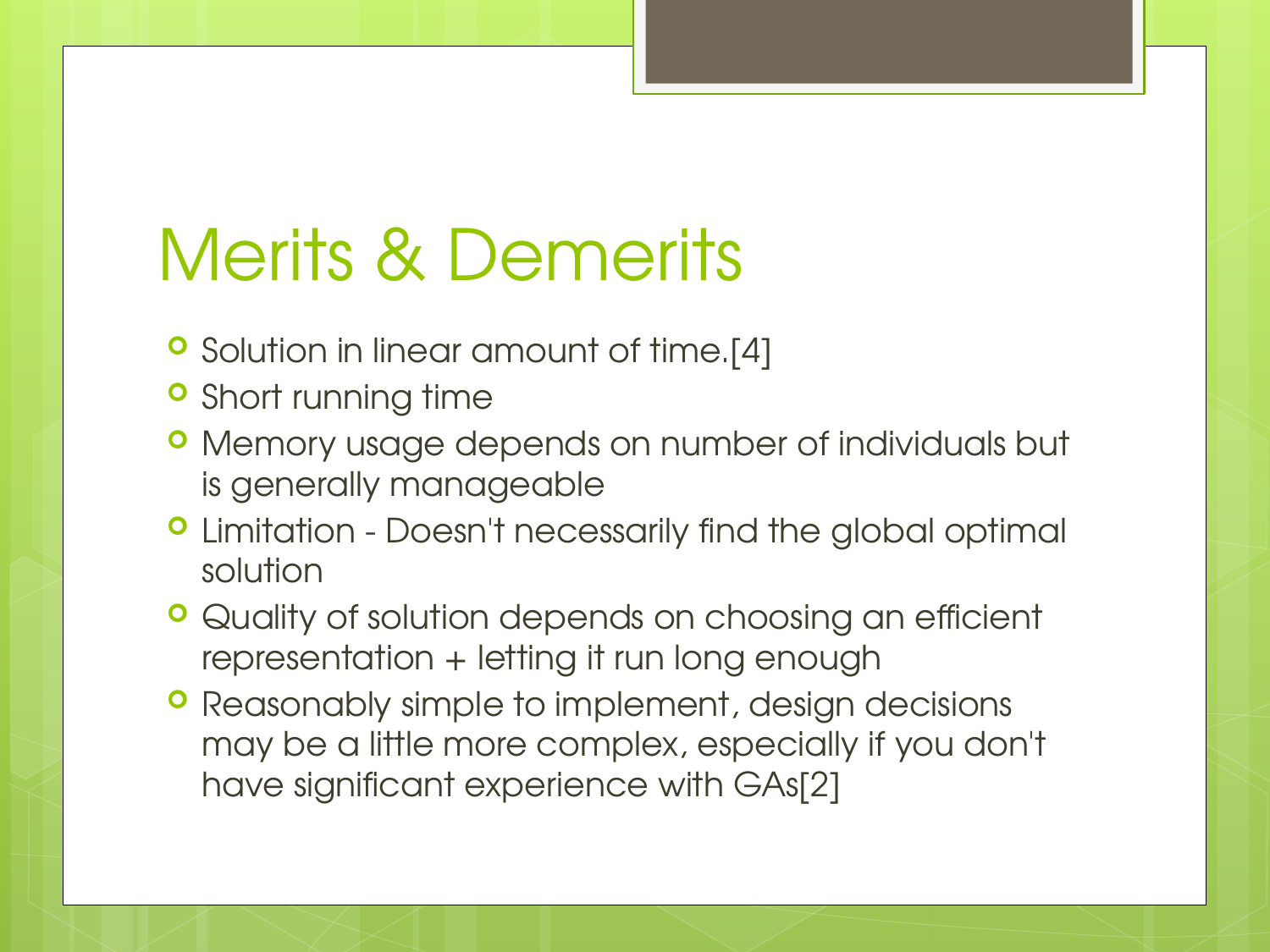

# Merits & Demerits
Solution in linear amount of time.[4]
Short running time
Memory usage depends on number of individuals but is generally manageable
Limitation - Doesn't necessarily find the global optimal solution
Quality of solution depends on choosing an efficient representation + letting it run long enough
Reasonably simple to implement, design decisions may be a little more complex, especially if you don't have significant experience with GAs[2]